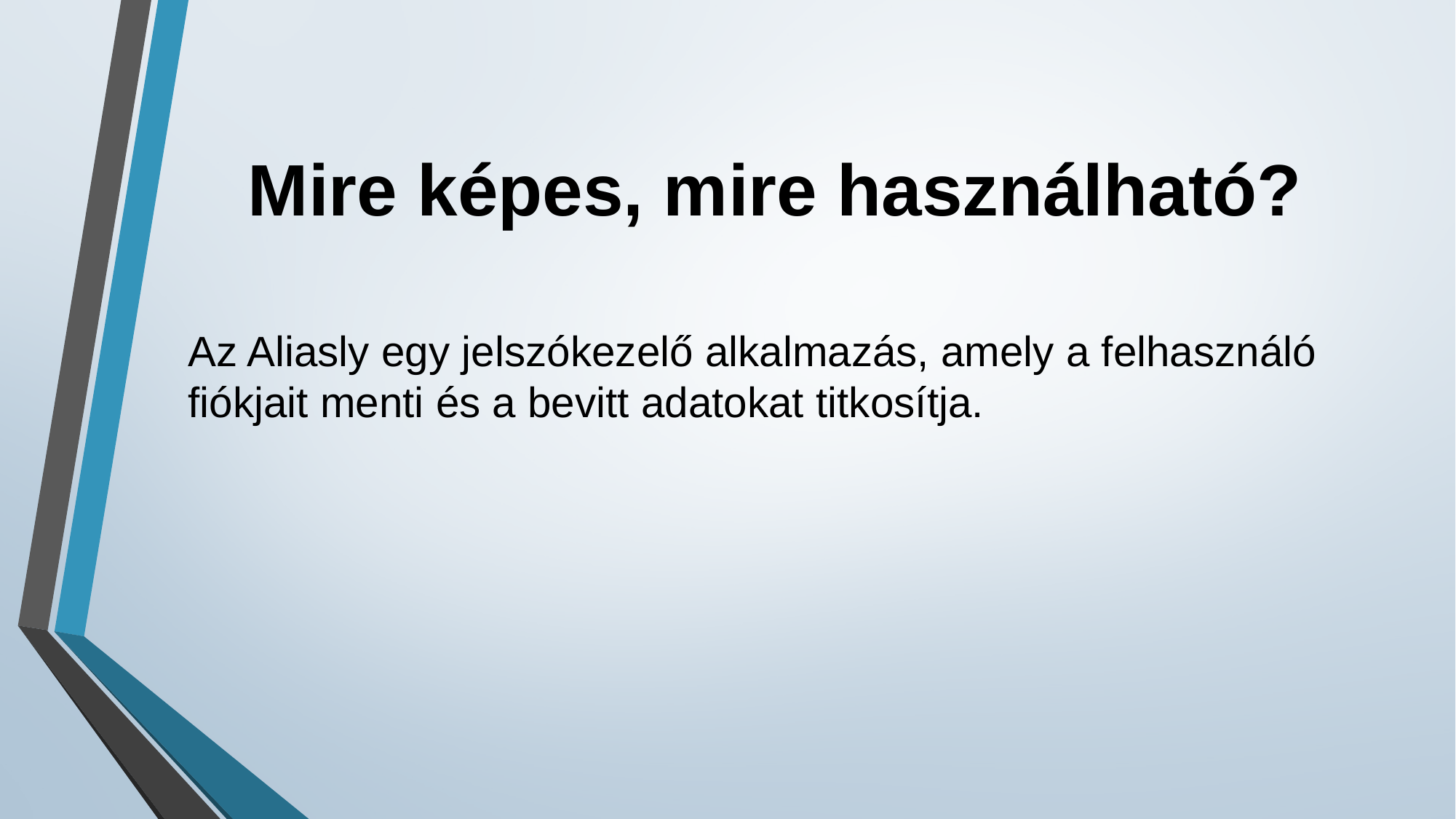

# Mire képes, mire használható?
Az Aliasly egy jelszókezelő alkalmazás, amely a felhasználó fiókjait menti és a bevitt adatokat titkosítja.